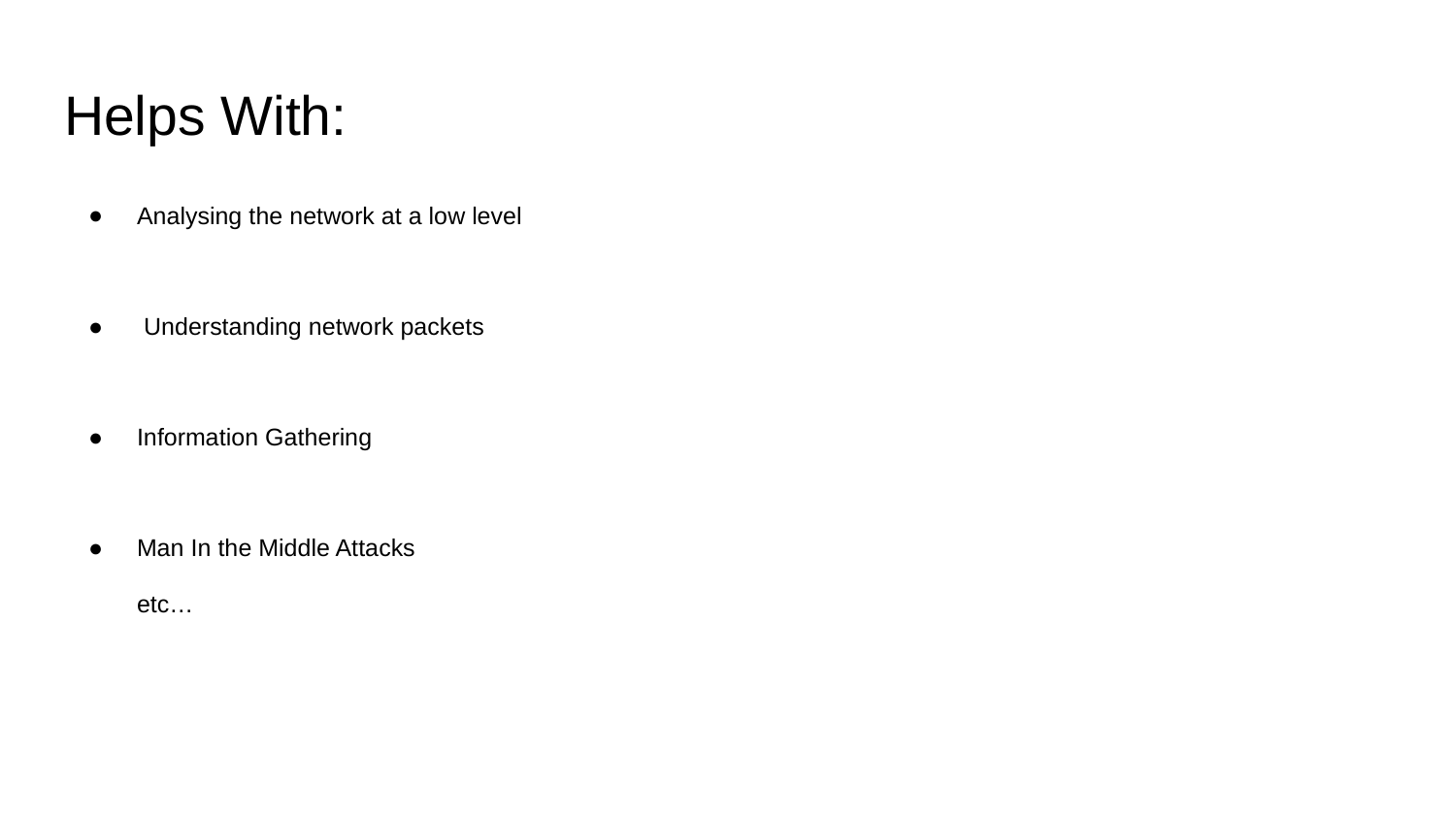

# Helps With:

Analysing the network at a low level

 Understanding network packets

Information Gathering

Man In the Middle Attacks
etc…